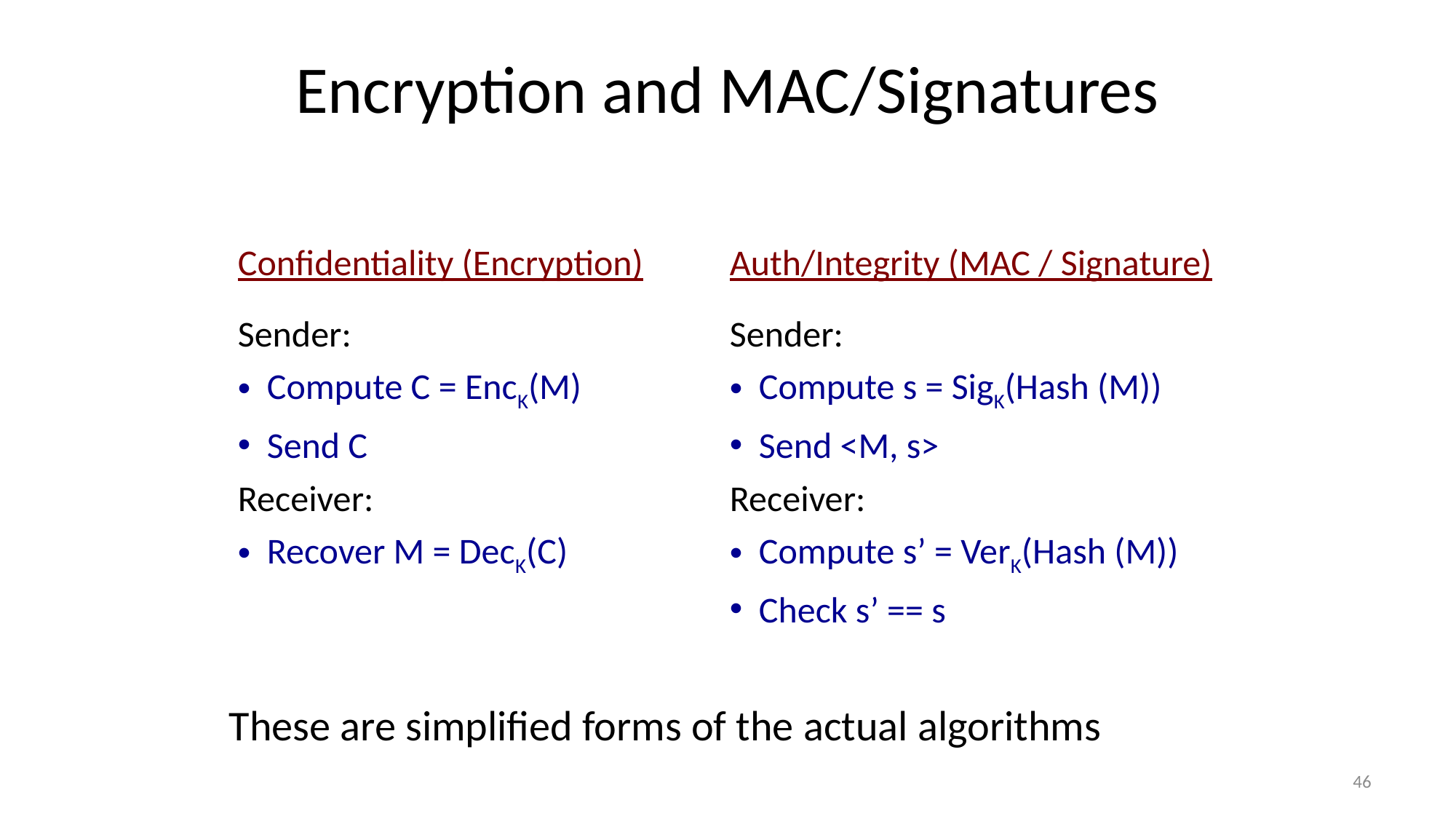

# Encryption and MAC/Signatures
Confidentiality (Encryption)
Sender:
  Compute C = EncK(M)
  Send C
Receiver:
  Recover M = DecK(C)

Auth/Integrity (MAC / Signature)
Sender:
  Compute s = SigK(Hash (M))
  Send <M, s>
Receiver:
  Compute s’ = VerK(Hash (M))
  Check s’ == s

These are simplified forms of the actual algorithms
46